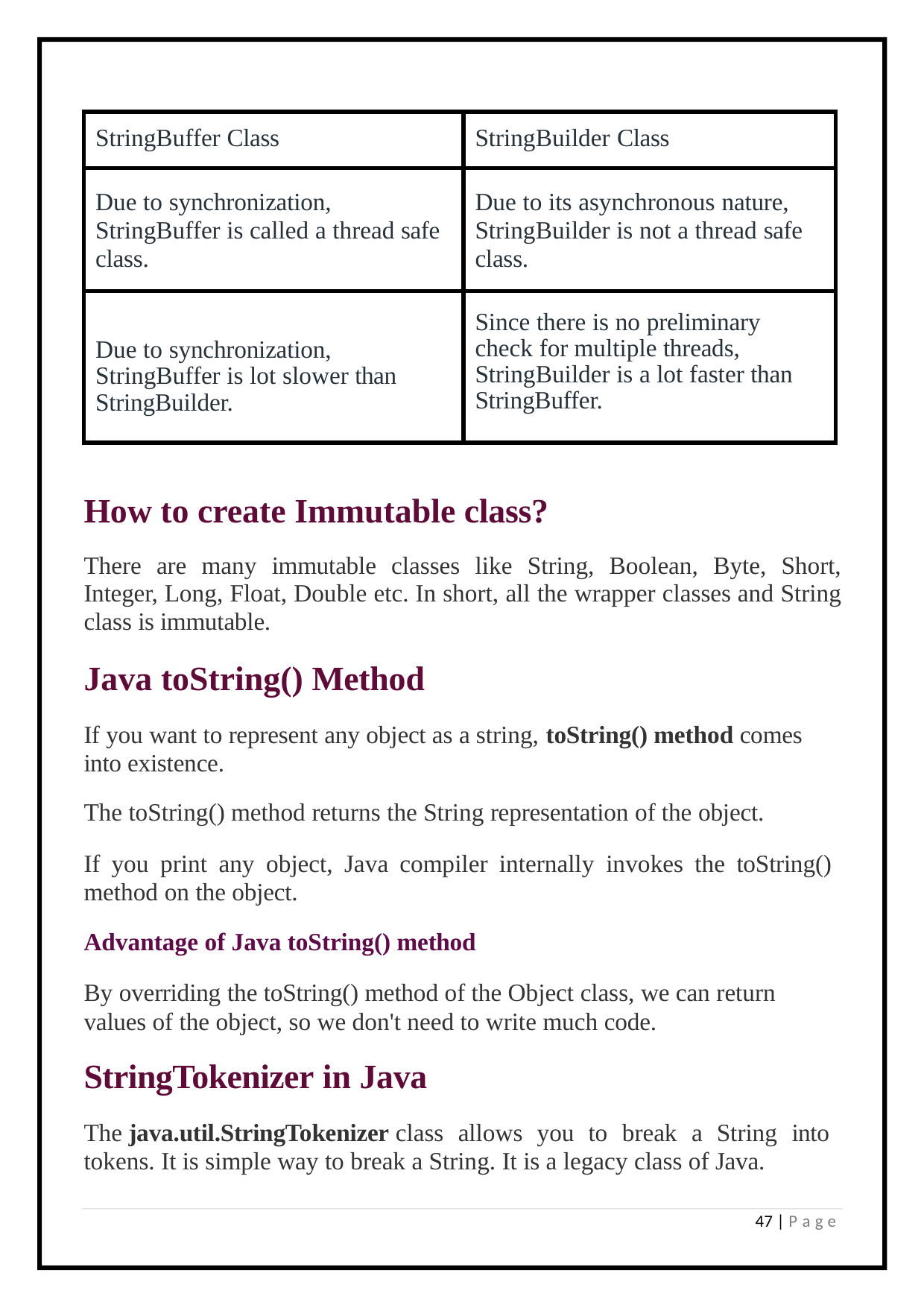

| StringBuffer Class | StringBuilder Class |
| --- | --- |
| Due to synchronization, StringBuffer is called a thread safe class. | Due to its asynchronous nature, StringBuilder is not a thread safe class. |
| Due to synchronization, StringBuffer is lot slower than StringBuilder. | Since there is no preliminary check for multiple threads, StringBuilder is a lot faster than StringBuffer. |
How to create Immutable class?
There are many immutable classes like String, Boolean, Byte, Short, Integer, Long, Float, Double etc. In short, all the wrapper classes and String class is immutable.
Java toString() Method
If you want to represent any object as a string, toString() method comes into existence.
The toString() method returns the String representation of the object.
If you print any object, Java compiler internally invokes the toString() method on the object.
Advantage of Java toString() method
By overriding the toString() method of the Object class, we can return values of the object, so we don't need to write much code.
StringTokenizer in Java
The java.util.StringTokenizer class  allows  you  to  break  a  String  into tokens. It is simple way to break a String. It is a legacy class of Java.
47 | P a g e